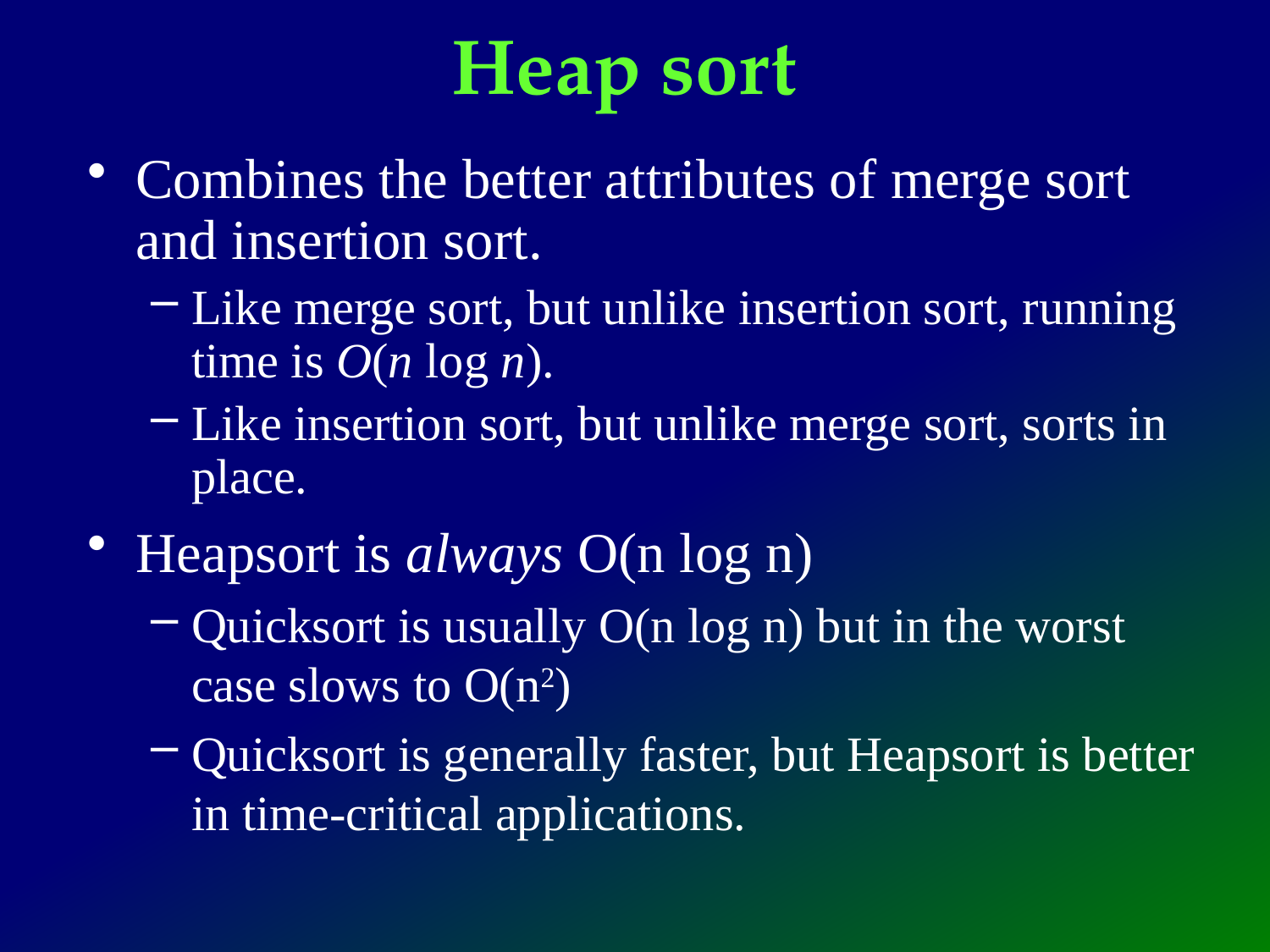

# Heap sort
Combines the better attributes of merge sort and insertion sort.
Like merge sort, but unlike insertion sort, running time is O(n log n).
Like insertion sort, but unlike merge sort, sorts in place.
Heapsort is always O(n log n)
Quicksort is usually O(n log n) but in the worst case slows to O(n2)
Quicksort is generally faster, but Heapsort is better in time-critical applications.